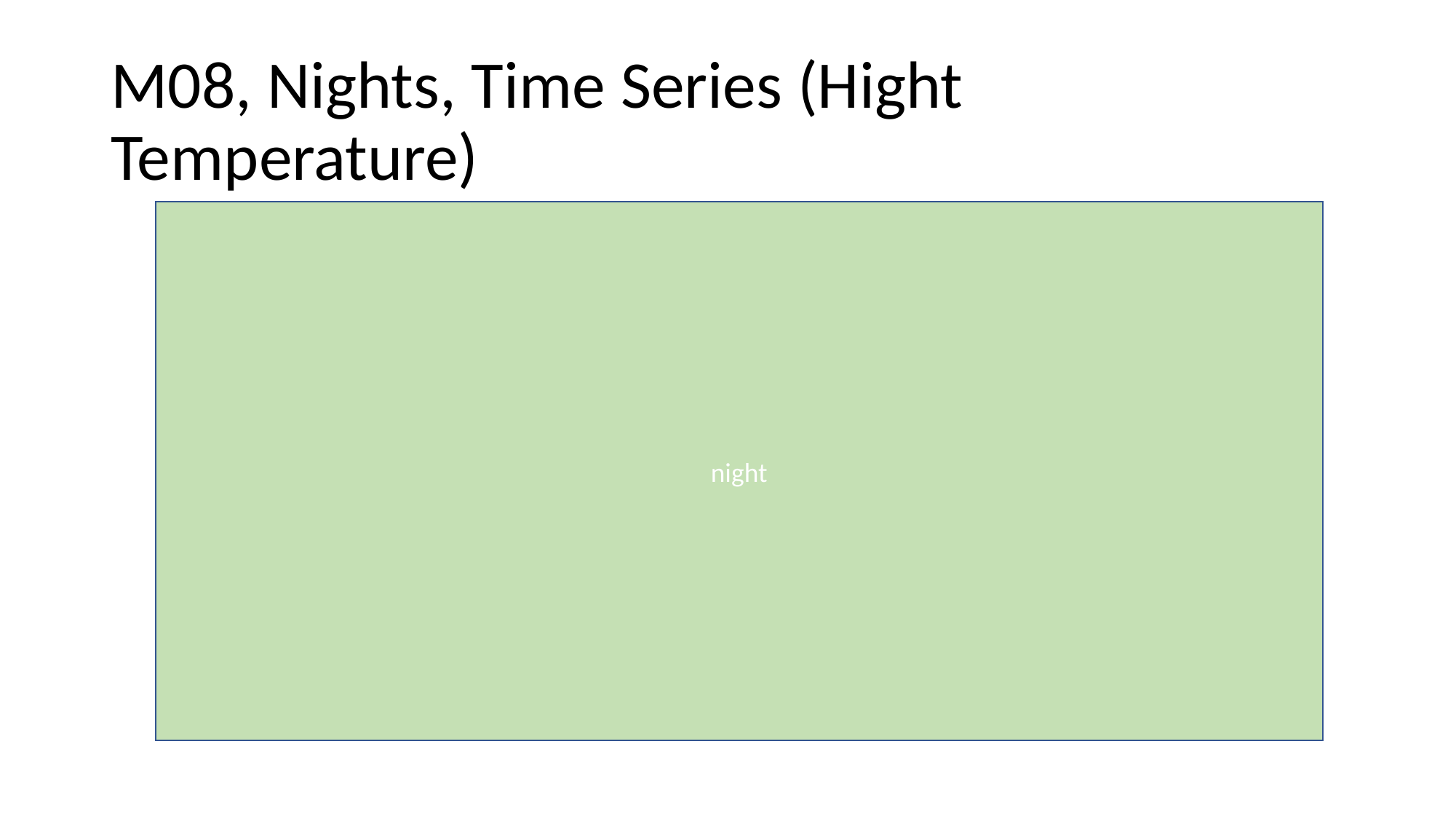

# M08, Nights, Time Series (Hight Temperature)
night